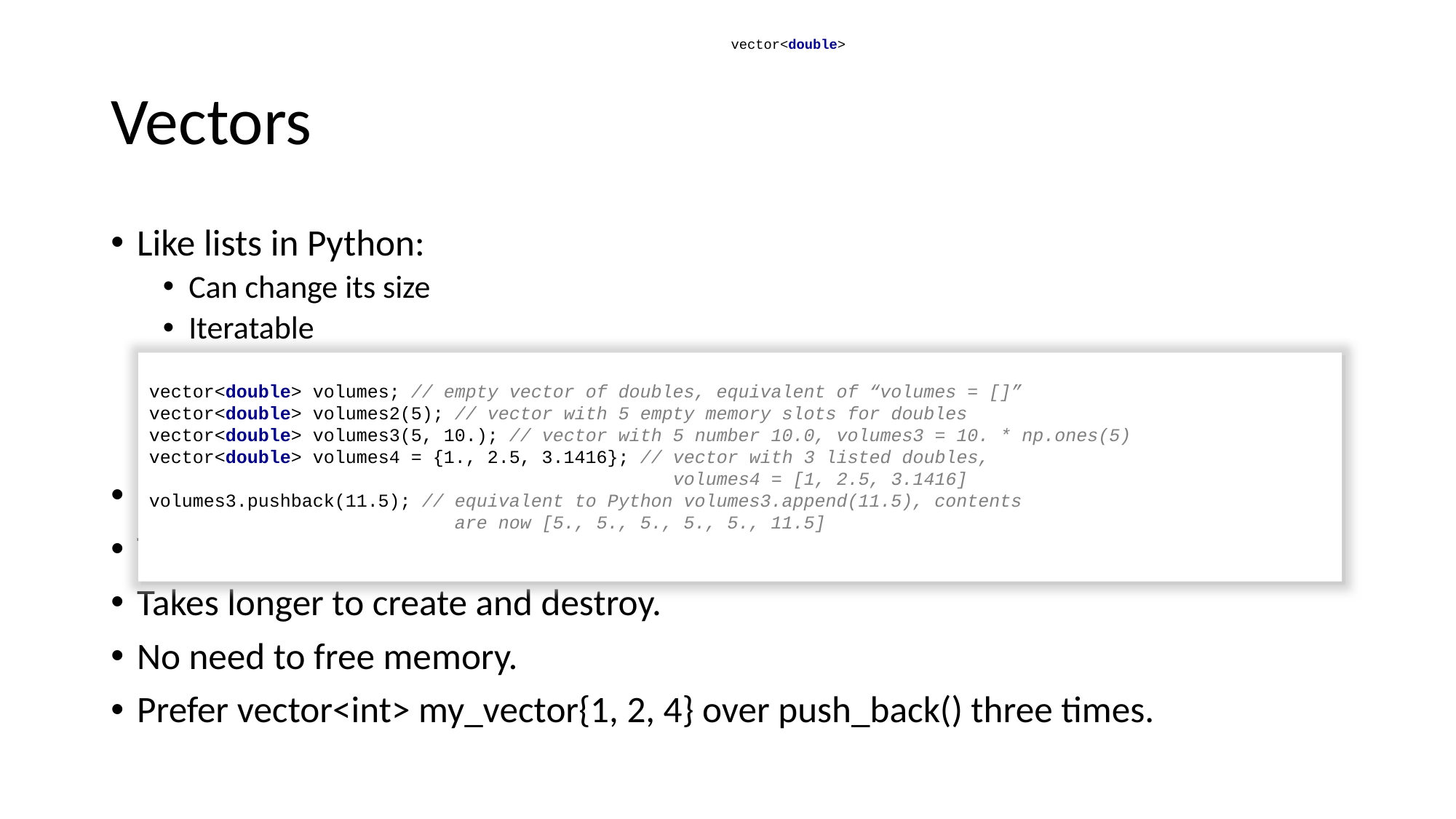

vector<double>
# Vectors
Like lists in Python:
Can change its size
Iteratable
Can be declared empty (in Python, my_list = [])
my_vector.size() will return its size, like Python’s len() – this will give you an unsigned long, which may cause issued if used as a regular int.
Declaration: std::vector<double> my_vector;
Tiny bit slower than arrays (I think).
Takes longer to create and destroy.
No need to free memory.
Prefer vector<int> my_vector{1, 2, 4} over push_back() three times.

vector<double> volumes; // empty vector of doubles, equivalent of “volumes = []”
vector<double> volumes2(5); // vector with 5 empty memory slots for doubles
vector<double> volumes3(5, 10.); // vector with 5 number 10.0, volumes3 = 10. * np.ones(5)
vector<double> volumes4 = {1., 2.5, 3.1416}; // vector with 3 listed doubles,
                                                volumes4 = [1, 2.5, 3.1416]
volumes3.pushback(11.5); // equivalent to Python volumes3.append(11.5), contents
                            are now [5., 5., 5., 5., 5., 11.5]